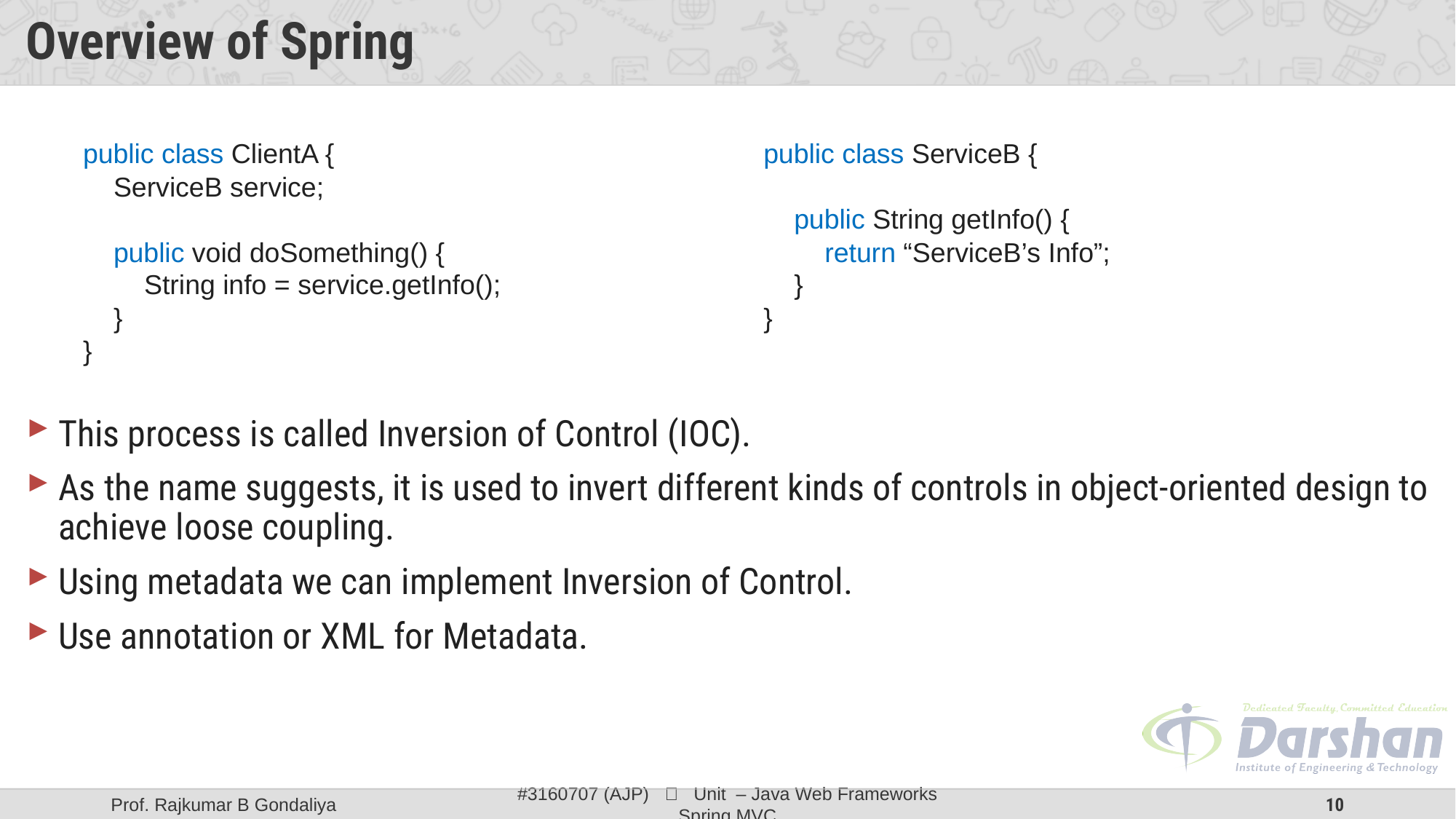

# Overview of Spring
public class ClientA {
    ServiceB service;

    public void doSomething() {
        String info = service.getInfo();
    }
}
public class ServiceB {

    public String getInfo() {
        return “ServiceB’s Info”;
    }
}
This process is called Inversion of Control (IOC).
As the name suggests, it is used to invert different kinds of controls in object-oriented design to achieve loose coupling.
Using metadata we can implement Inversion of Control.
Use annotation or XML for Metadata.